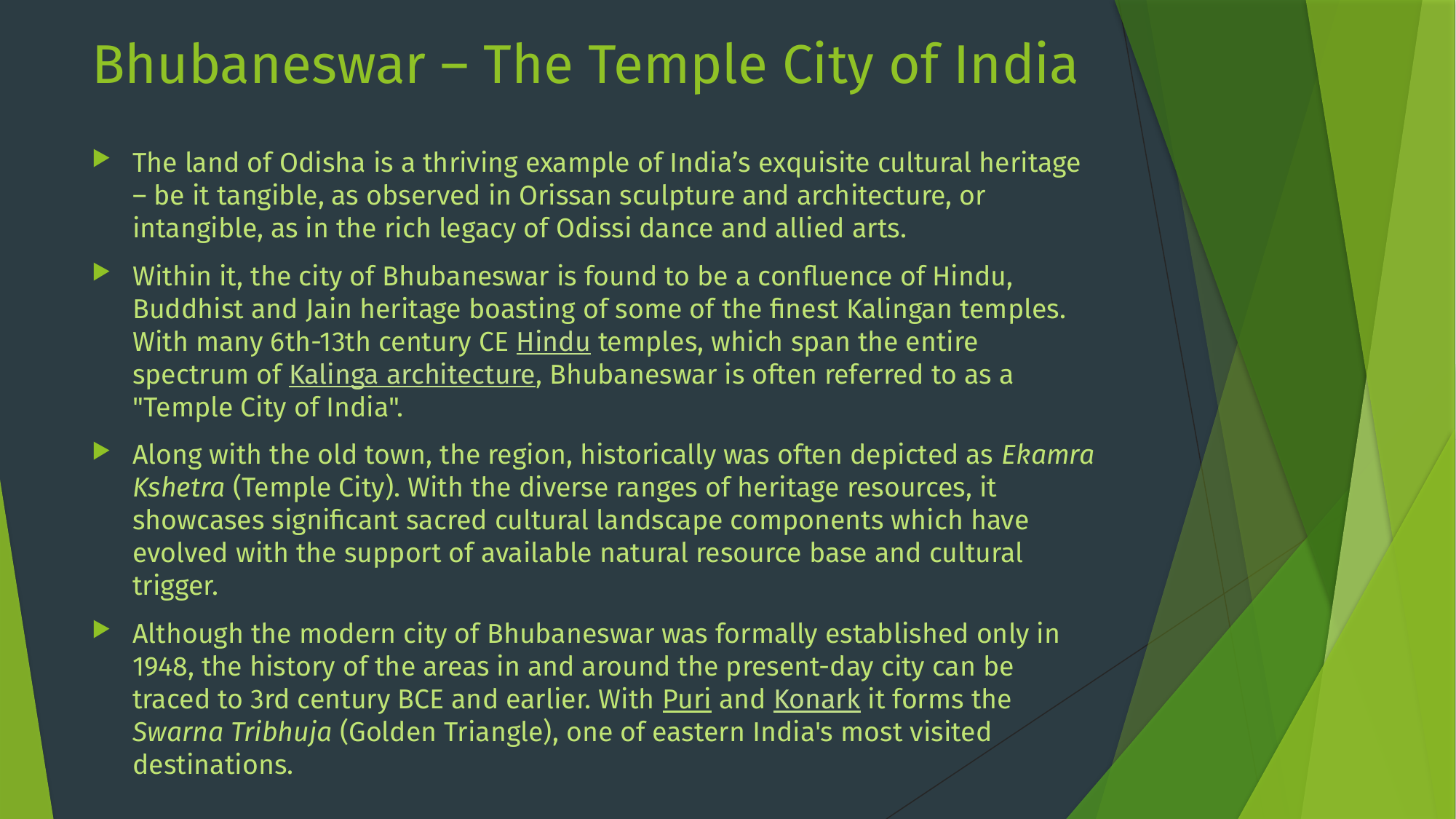

# Bhubaneswar – The Temple City of India
The land of Odisha is a thriving example of India’s exquisite cultural heritage – be it tangible, as observed in Orissan sculpture and architecture, or intangible, as in the rich legacy of Odissi dance and allied arts.
Within it, the city of Bhubaneswar is found to be a confluence of Hindu, Buddhist and Jain heritage boasting of some of the finest Kalingan temples. With many 6th-13th century CE Hindu temples, which span the entire spectrum of Kalinga architecture, Bhubaneswar is often referred to as a "Temple City of India".
Along with the old town, the region, historically was often depicted as Ekamra Kshetra (Temple City). With the diverse ranges of heritage resources, it showcases significant sacred cultural landscape components which have evolved with the support of available natural resource base and cultural trigger.
Although the modern city of Bhubaneswar was formally established only in 1948, the history of the areas in and around the present-day city can be traced to 3rd century BCE and earlier. With Puri and Konark it forms the Swarna Tribhuja (Golden Triangle), one of eastern India's most visited destinations.